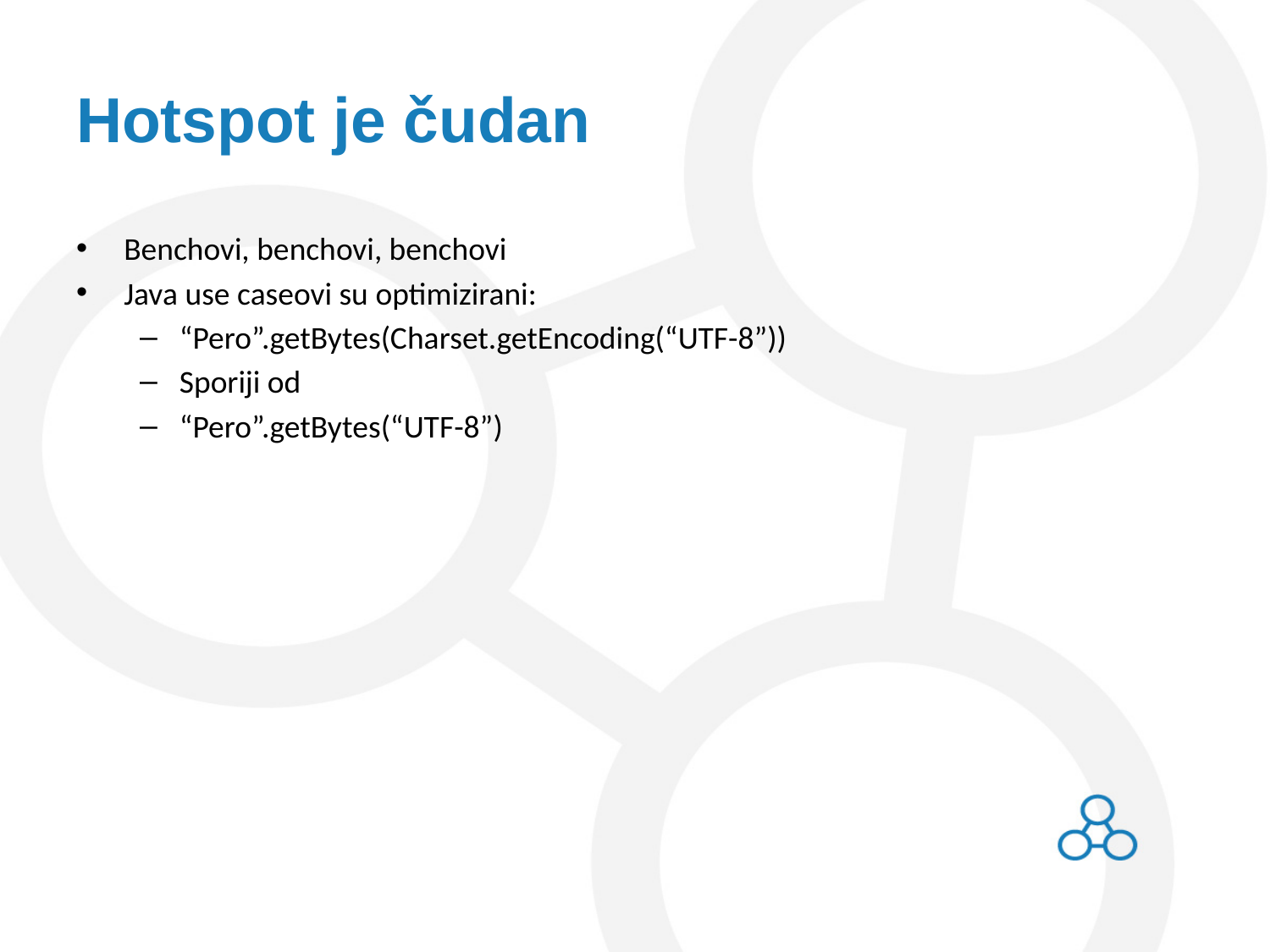

# Hotspot je čudan
Benchovi, benchovi, benchovi
Java use caseovi su optimizirani:
“Pero”.getBytes(Charset.getEncoding(“UTF-8”))
Sporiji od
“Pero”.getBytes(“UTF-8”)